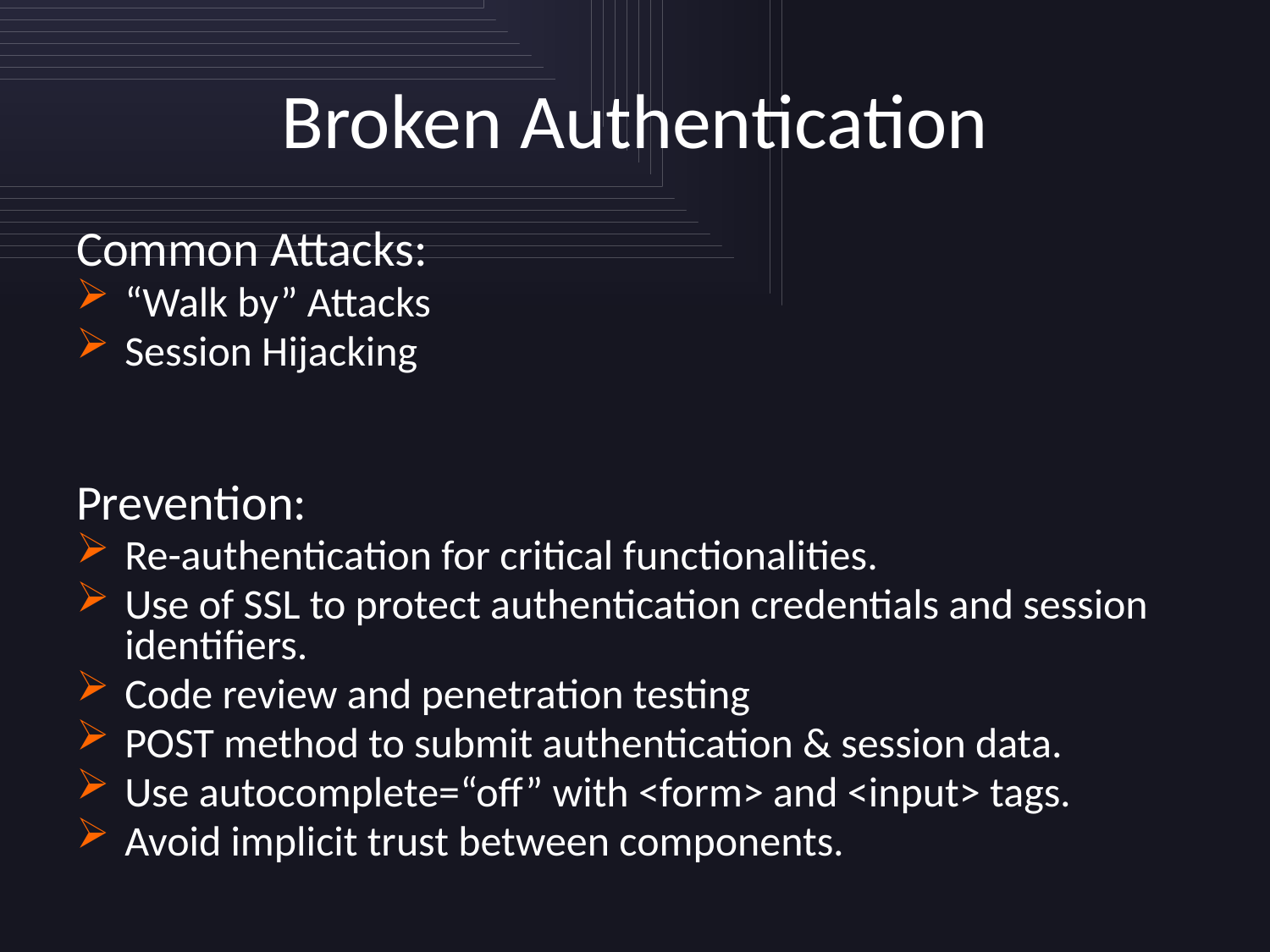

# Broken Authentication
Common Attacks:
“Walk by” Attacks
Session Hijacking

Prevention:
Re-authentication for critical functionalities.
Use of SSL to protect authentication credentials and session identifiers.
Code review and penetration testing
POST method to submit authentication & session data.
Use autocomplete=“off” with <form> and <input> tags.
Avoid implicit trust between components.